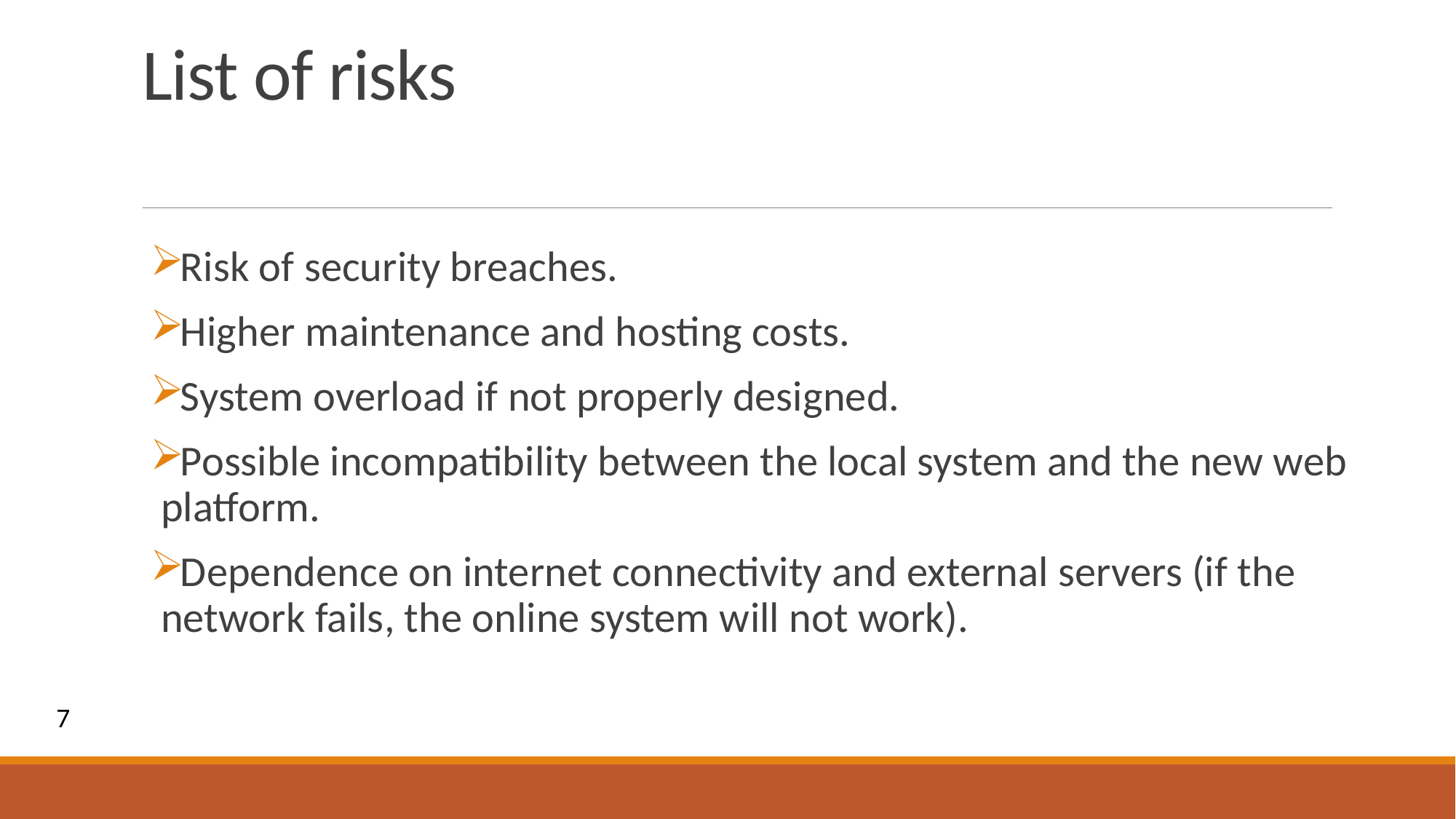

# List of risks

Risk of security breaches.
Higher maintenance and hosting costs.
System overload if not properly designed.
Possible incompatibility between the local system and the new web platform.
Dependence on internet connectivity and external servers (if the network fails, the online system will not work).

7